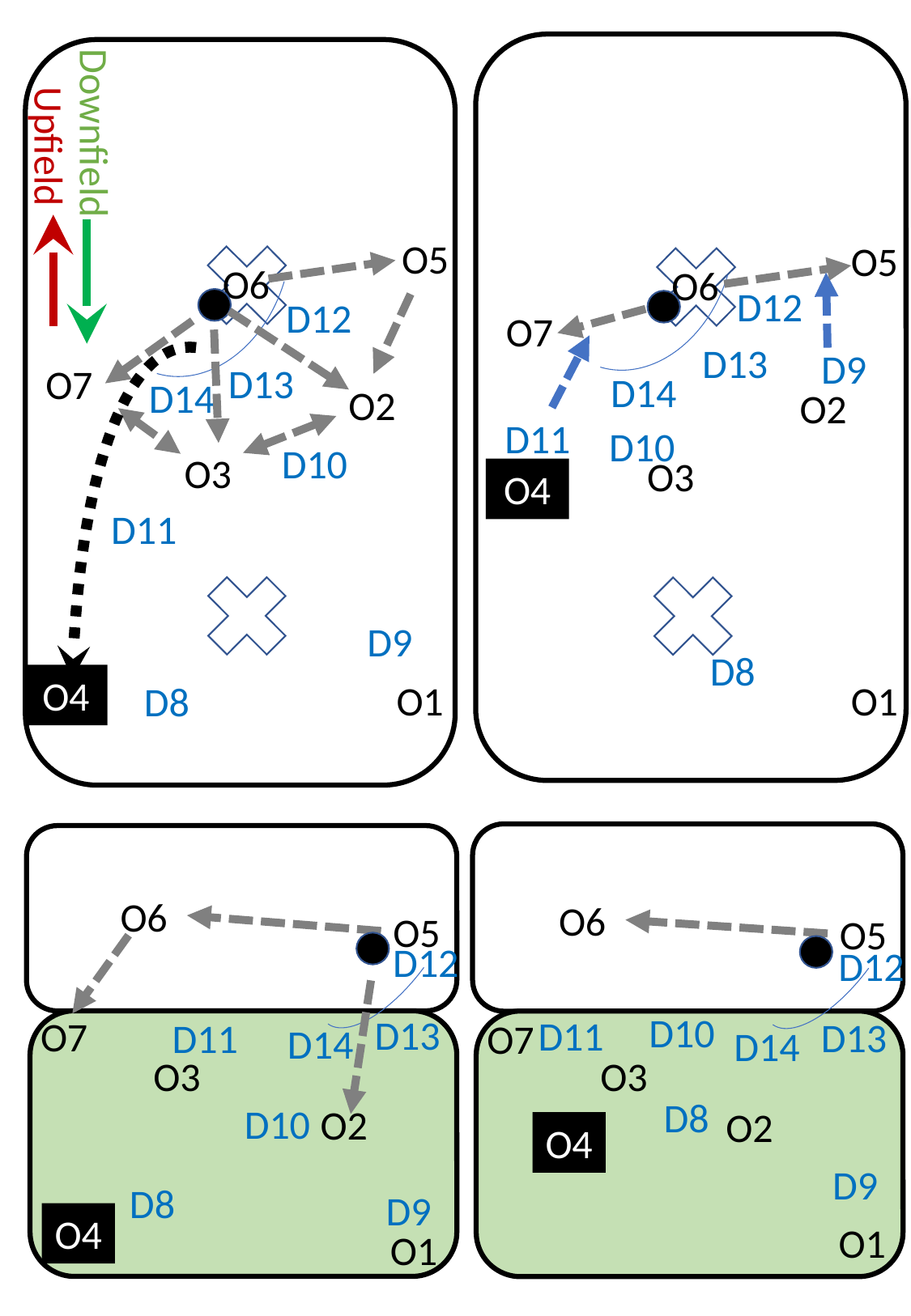

Downfield
Upfield

O5

O5

O6
O6
D12
D12

O7
D13
D9

D13
O7
D14
D14
O2
O2
D11
D10
D10
O3
O3
O4
D11

D9
D8
O4
O1
O1
D8

O6
O6

O5
O5
D12

D12

D10
D13
D11
O7
D13
D11
O7

D14
D14
O3
O3
D8
D10
O2
O2
O4
D9
D8
D9
O4
O1
O1